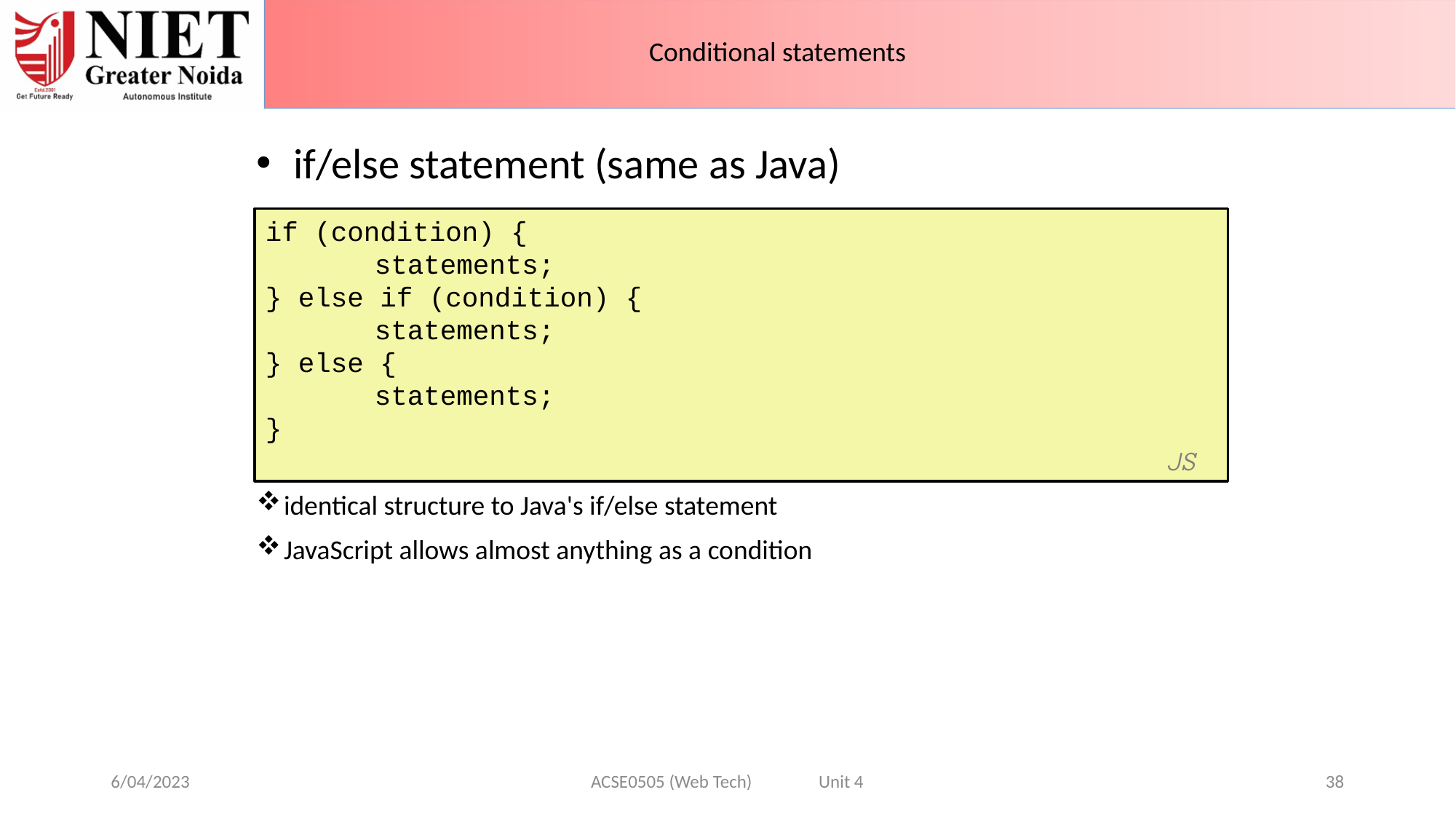

Conditional statements
 if/else statement (same as Java)

identical structure to Java's if/else statement
JavaScript allows almost anything as a condition

if (condition) {
	statements;
} else if (condition) {
	statements;
} else {
	statements;
}
				  		           	  JS
6/04/2023
ACSE0505 (Web Tech)                Unit 4
38